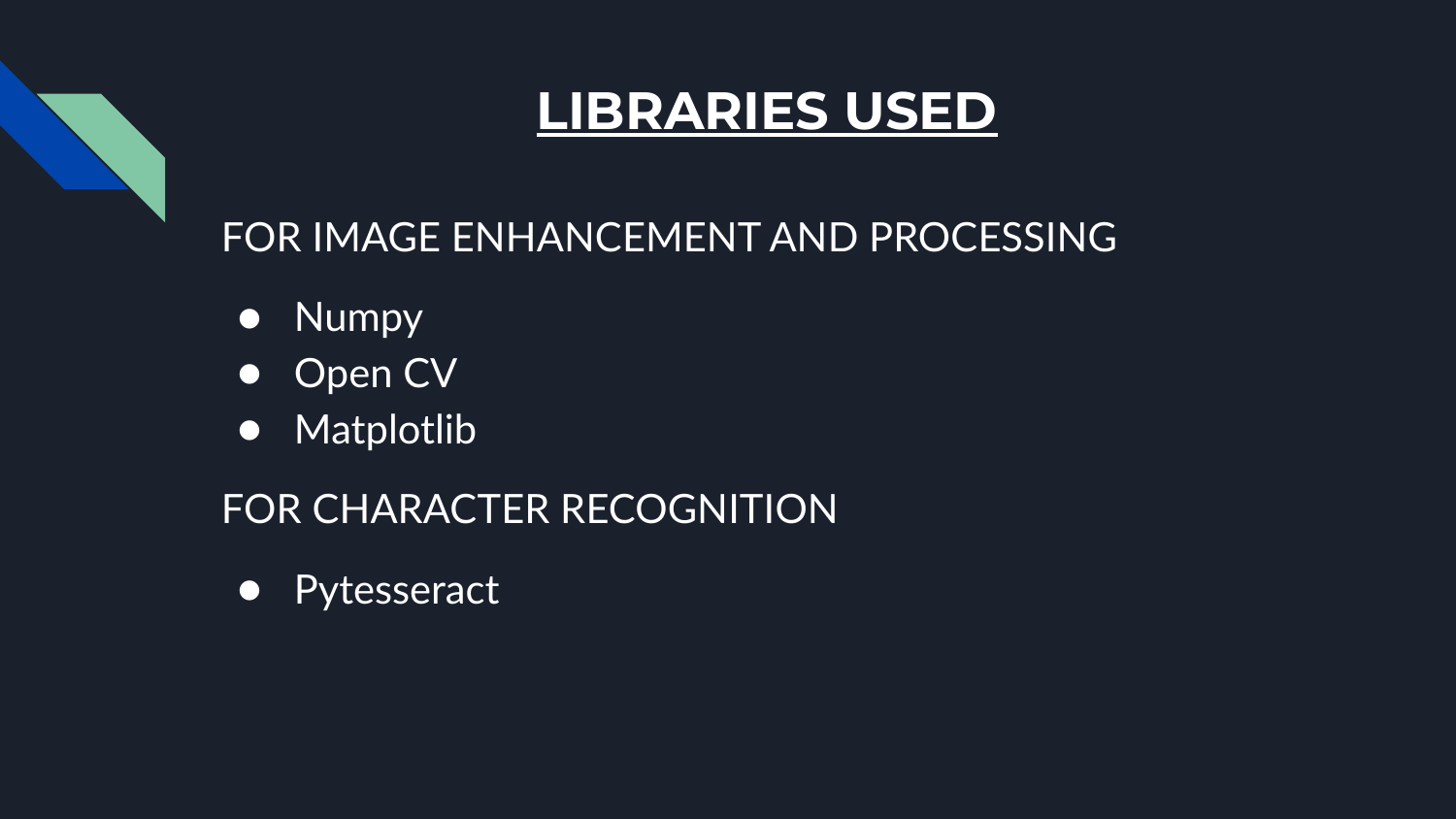

# LIBRARIES USED
FOR IMAGE ENHANCEMENT AND PROCESSING
Numpy
Open CV
Matplotlib
FOR CHARACTER RECOGNITION
Pytesseract